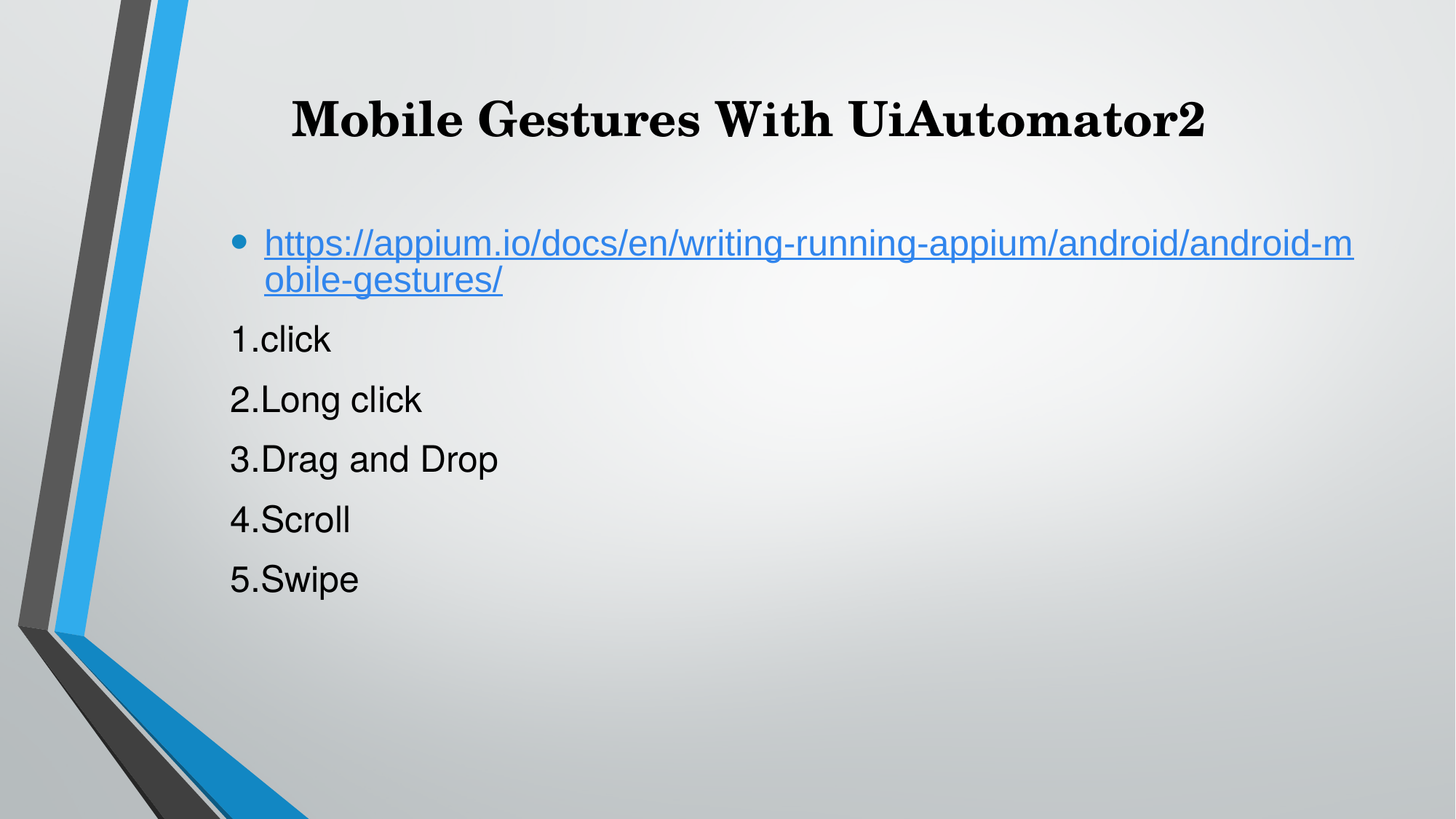

# Mobile Gestures With UiAutomator2
https://appium.io/docs/en/writing-running-appium/android/android-mobile-gestures/
1.click
2.Long click
3.Drag and Drop
4.Scroll
5.Swipe